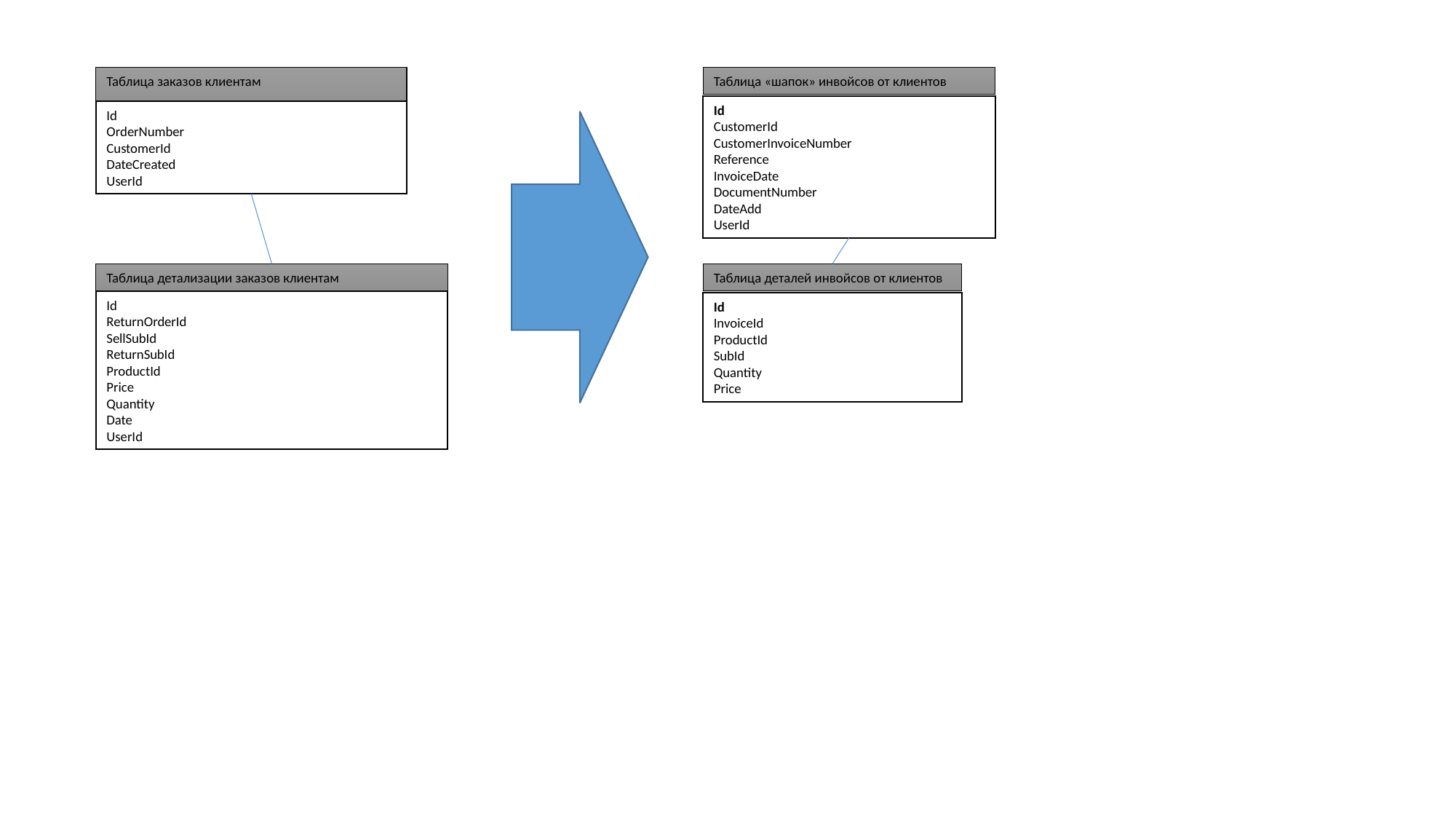

Таблица заказов клиентам

Таблица «шапок» инвойсов от клиентов
Id
CustomerId
CustomerInvoiceNumber
Reference
InvoiceDate
DocumentNumber
DateAdd
UserId
Id
OrderNumber
CustomerId
DateCreated
UserId

Таблица детализации заказов клиентам
Таблица деталей инвойсов от клиентов
Id
ReturnOrderId
SellSubId
ReturnSubId
ProductId
Price
Quantity
Date
UserId
Id
InvoiceId
ProductId
SubId
Quantity
Price